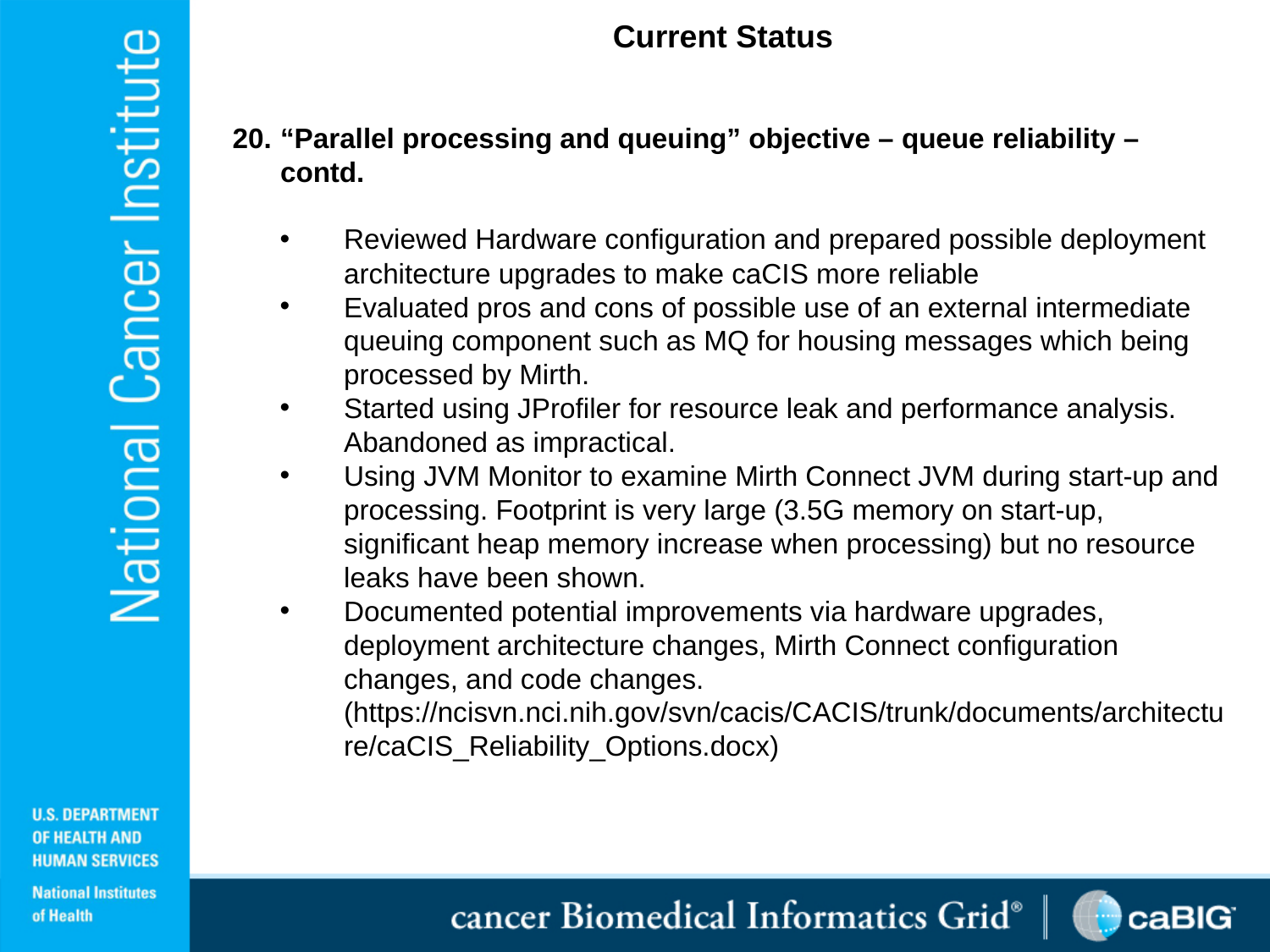

Current Status

“Parallel processing and queuing” objective – queue reliability – contd.

Reviewed Hardware configuration and prepared possible deployment architecture upgrades to make caCIS more reliable
Evaluated pros and cons of possible use of an external intermediate queuing component such as MQ for housing messages which being processed by Mirth.
Started using JProfiler for resource leak and performance analysis. Abandoned as impractical.
Using JVM Monitor to examine Mirth Connect JVM during start-up and processing. Footprint is very large (3.5G memory on start-up, significant heap memory increase when processing) but no resource leaks have been shown.
Documented potential improvements via hardware upgrades, deployment architecture changes, Mirth Connect configuration changes, and code changes. (https://ncisvn.nci.nih.gov/svn/cacis/CACIS/trunk/documents/architecture/caCIS_Reliability_Options.docx)